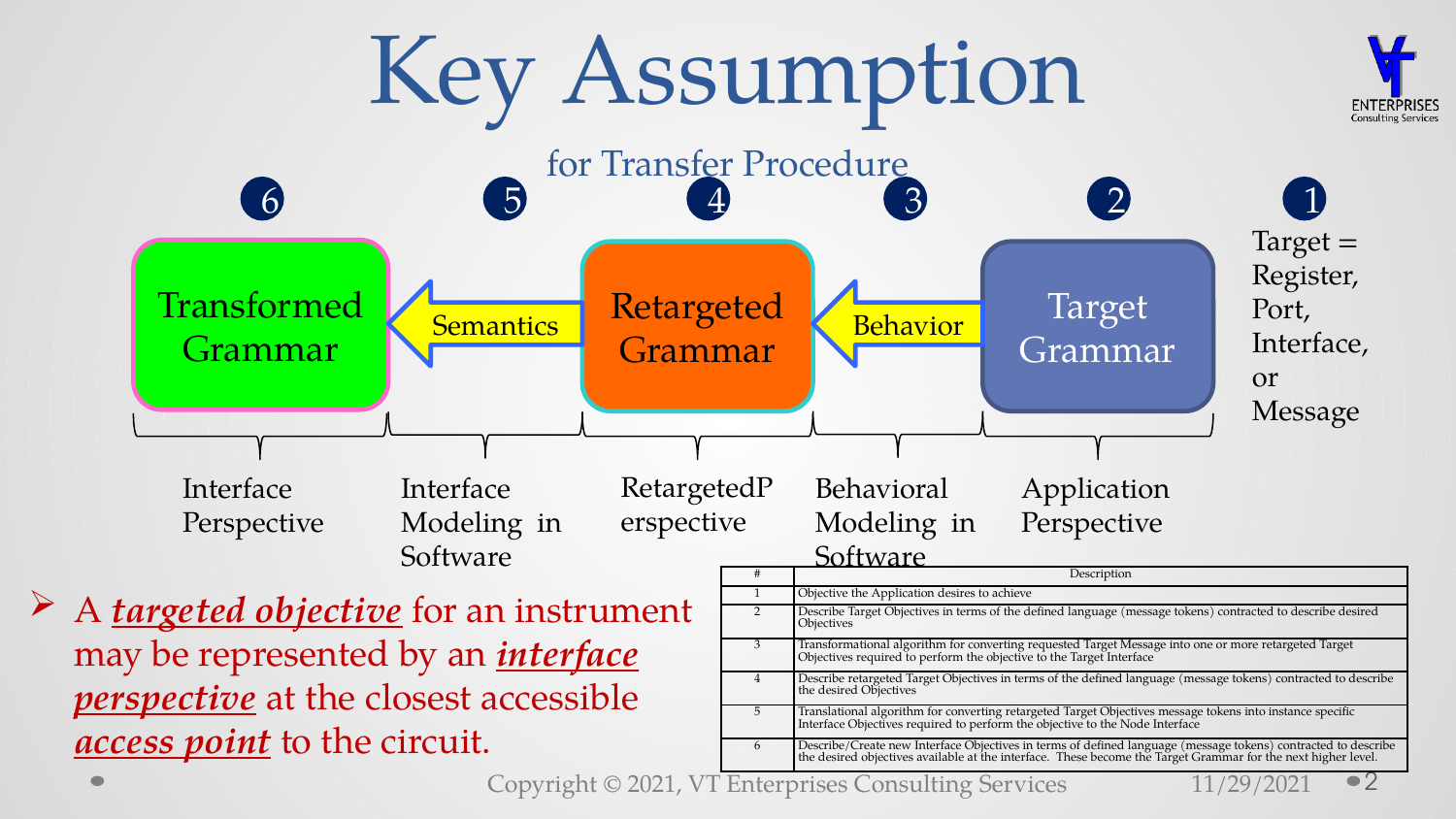

# Key Assumption for Transfer Procedure
6
5
4
3
2
1
Target =
Register,
Port,
Interface, or Message
Transformed Grammar
Retargeted Grammar
Target Grammar
Semantics
Behavior

RetargetedPerspective
Interface Perspective
Interface Modeling  in Software
Behavioral Modeling  in Software
Application Perspective
| # | Description |
| --- | --- |
| 1 | Objective the Application desires to achieve |
| 2 | Describe Target Objectives in terms of the defined language (message tokens) contracted to describe desired Objectives |
| 3 | Transformational algorithm for converting requested Target Message into one or more retargeted Target Objectives required to perform the objective to the Target Interface |
| 4 | Describe retargeted Target Objectives in terms of the defined language (message tokens) contracted to describe the desired Objectives |
| 5 | Translational algorithm for converting retargeted Target Objectives message tokens into instance specific Interface Objectives required to perform the objective to the Node Interface |
| 6 | Describe/Create new Interface Objectives in terms of defined language (message tokens) contracted to describe the desired objectives available at the interface. These become the Target Grammar for the next higher level. |
A targeted objective for an instrument may be represented by an interface perspective at the closest accessible access point to the circuit.

2
11/29/2021